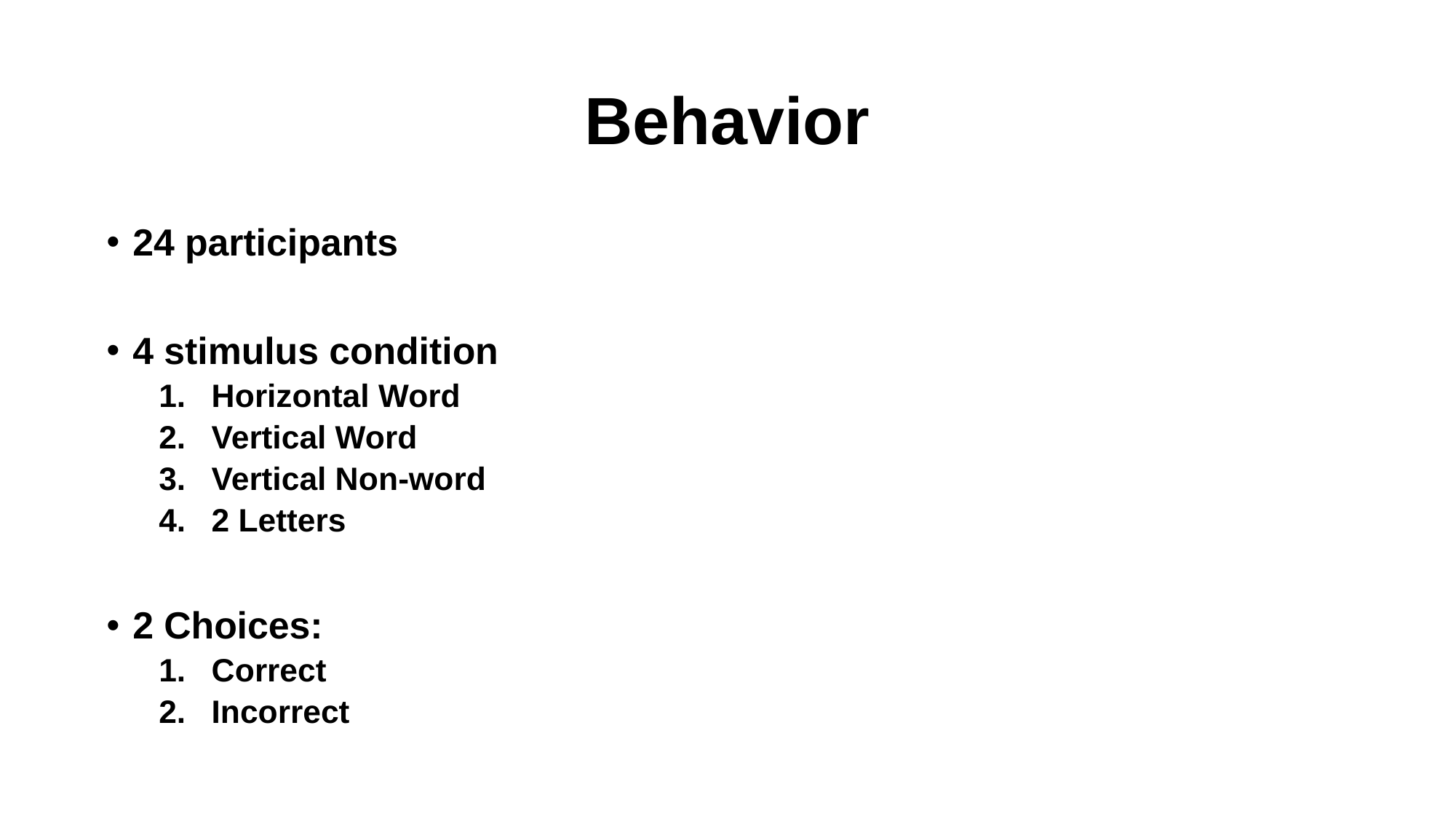

# Behavior
24 participants

4 stimulus condition
Horizontal Word
Vertical Word
Vertical Non-word
2 Letters

2 Choices:
Correct
Incorrect